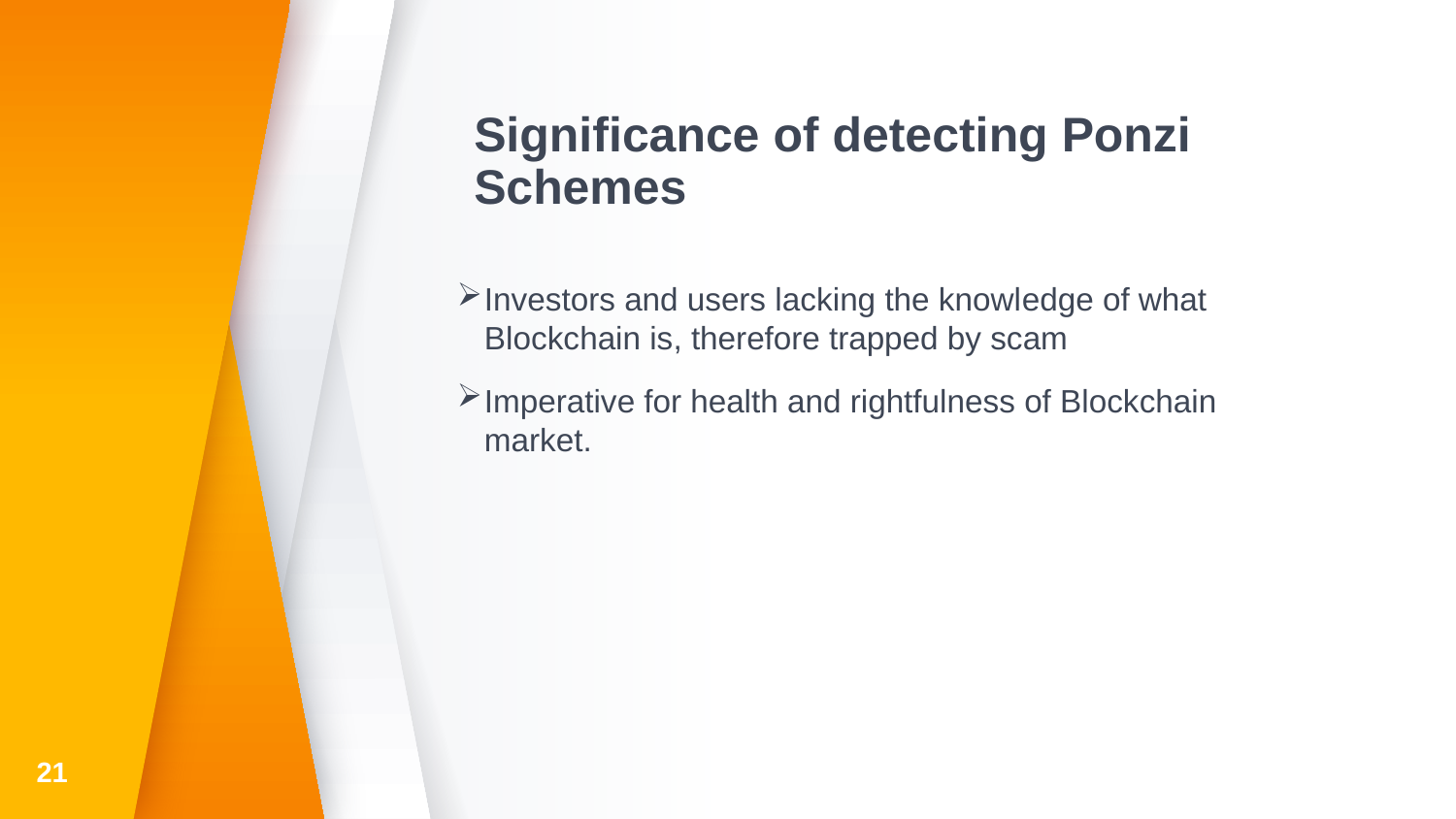

# Significance of detecting Ponzi Schemes
Investors and users lacking the knowledge of what Blockchain is, therefore trapped by scam
Imperative for health and rightfulness of Blockchain market.
21